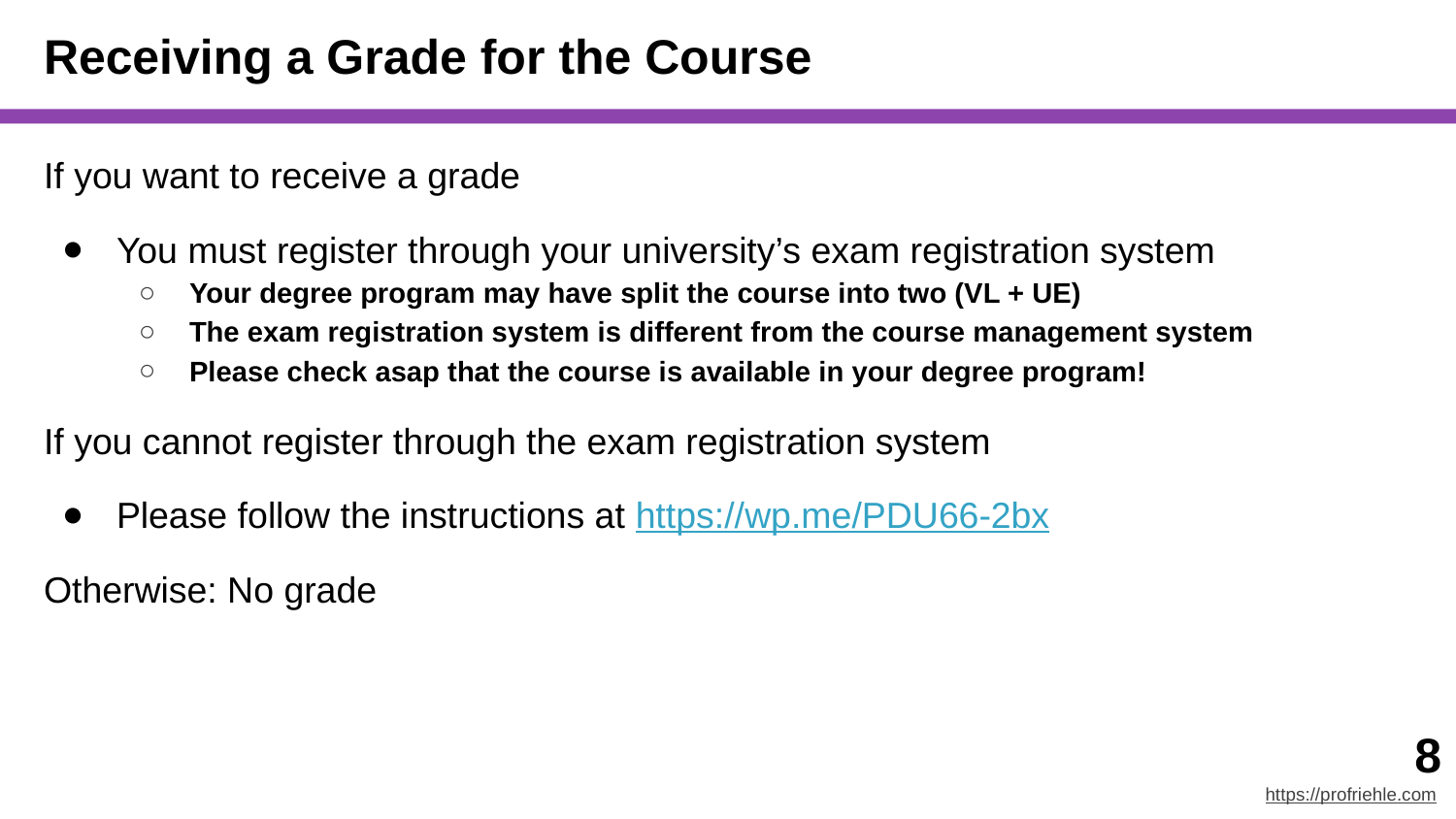

# Receiving a Grade for the Course
If you want to receive a grade
You must register through your university’s exam registration system
Your degree program may have split the course into two (VL + UE)
The exam registration system is different from the course management system
Please check asap that the course is available in your degree program!
If you cannot register through the exam registration system
Please follow the instructions at https://wp.me/PDU66-2bx
Otherwise: No grade

8
https://profriehle.com